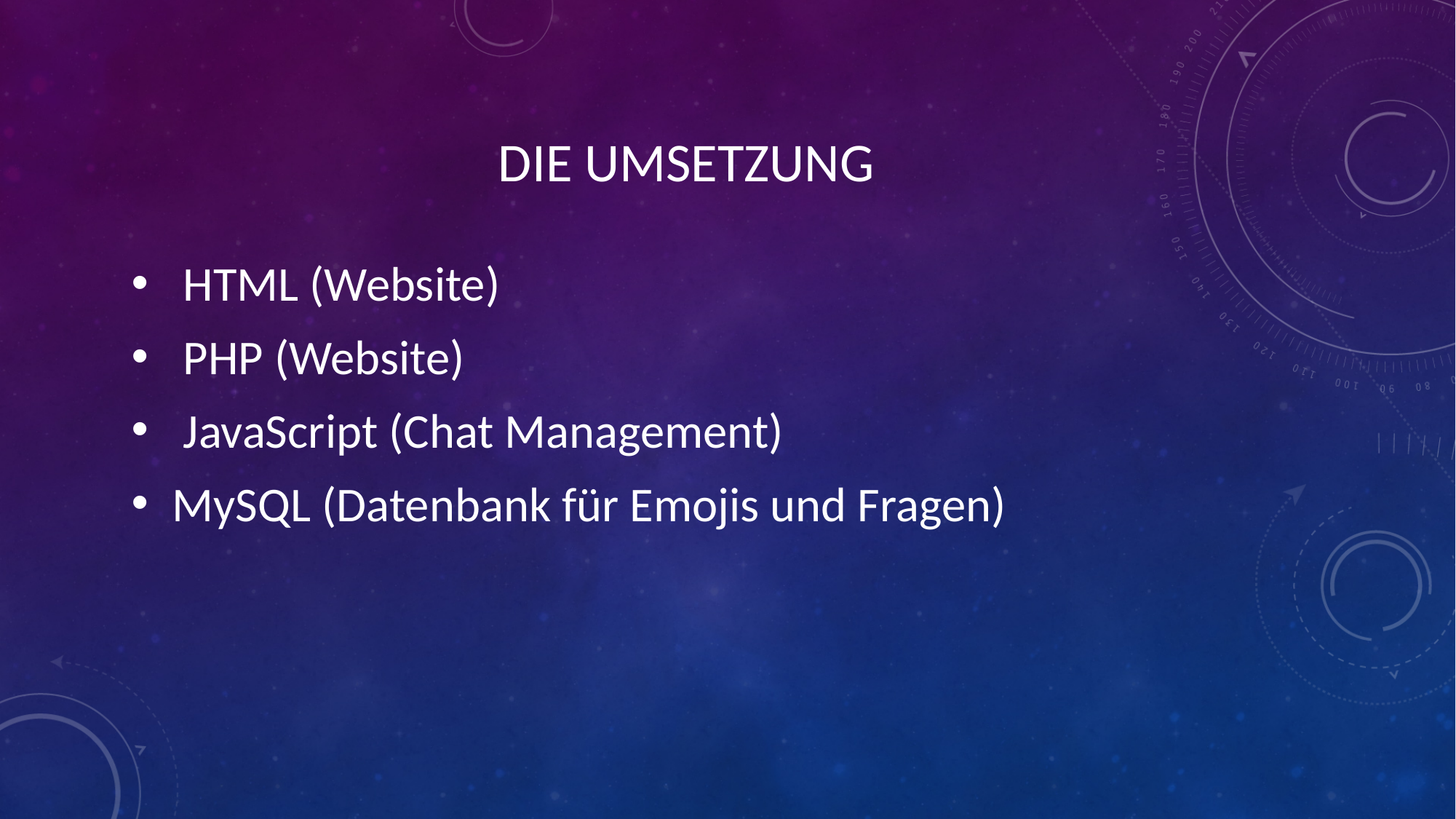

# Die Umsetzung

 HTML (Website)
 PHP (Website)
 JavaScript (Chat Management)
MySQL (Datenbank für Emojis und Fragen)